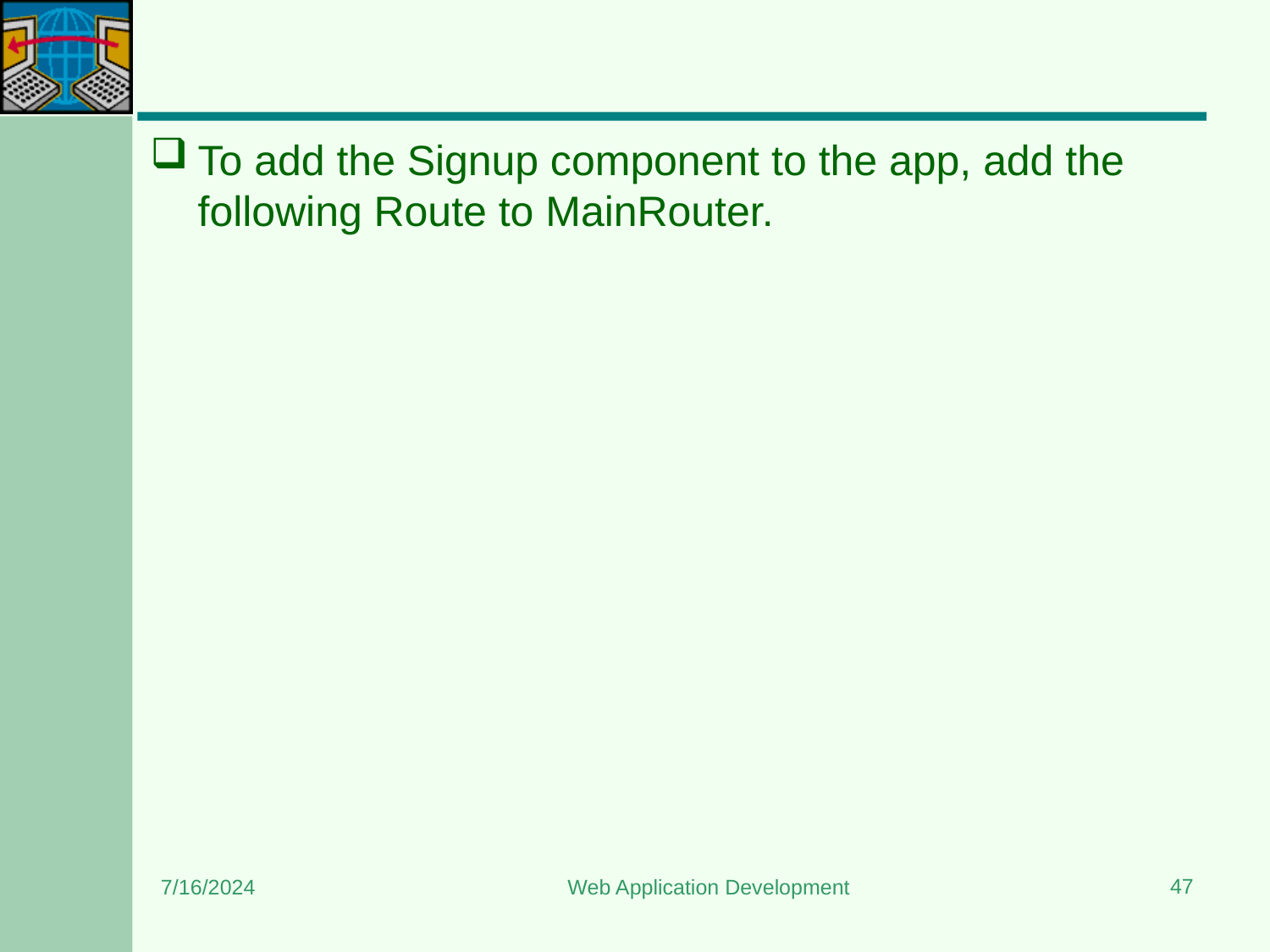

#
To add the Signup component to the app, add the following Route to MainRouter.
47
7/16/2024
Web Application Development